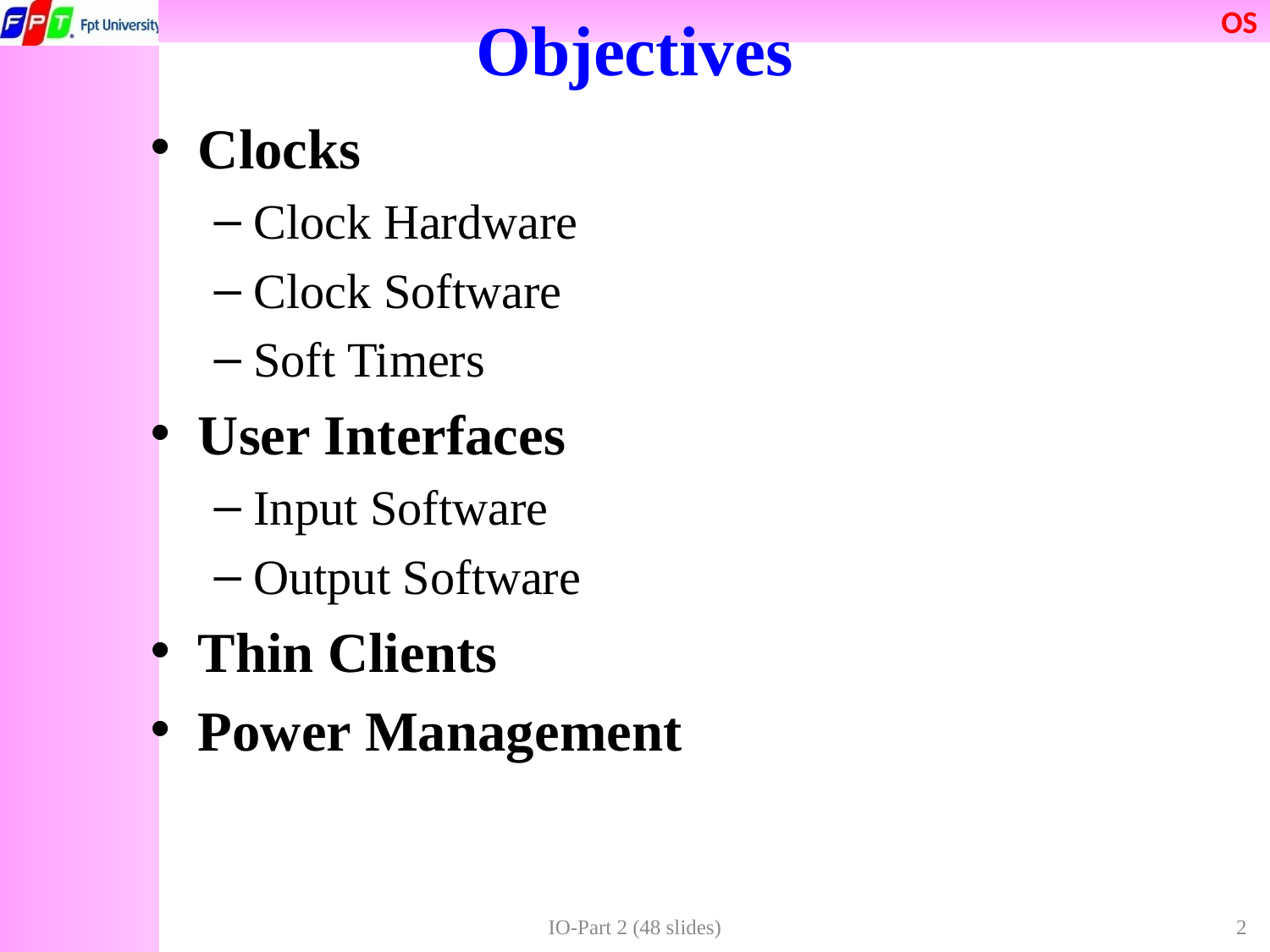

# Objectives
Clocks
Clock Hardware
Clock Software
Soft Timers
User Interfaces
Input Software
Output Software
Thin Clients
Power Management
IO-Part 2 (48 slides)
2